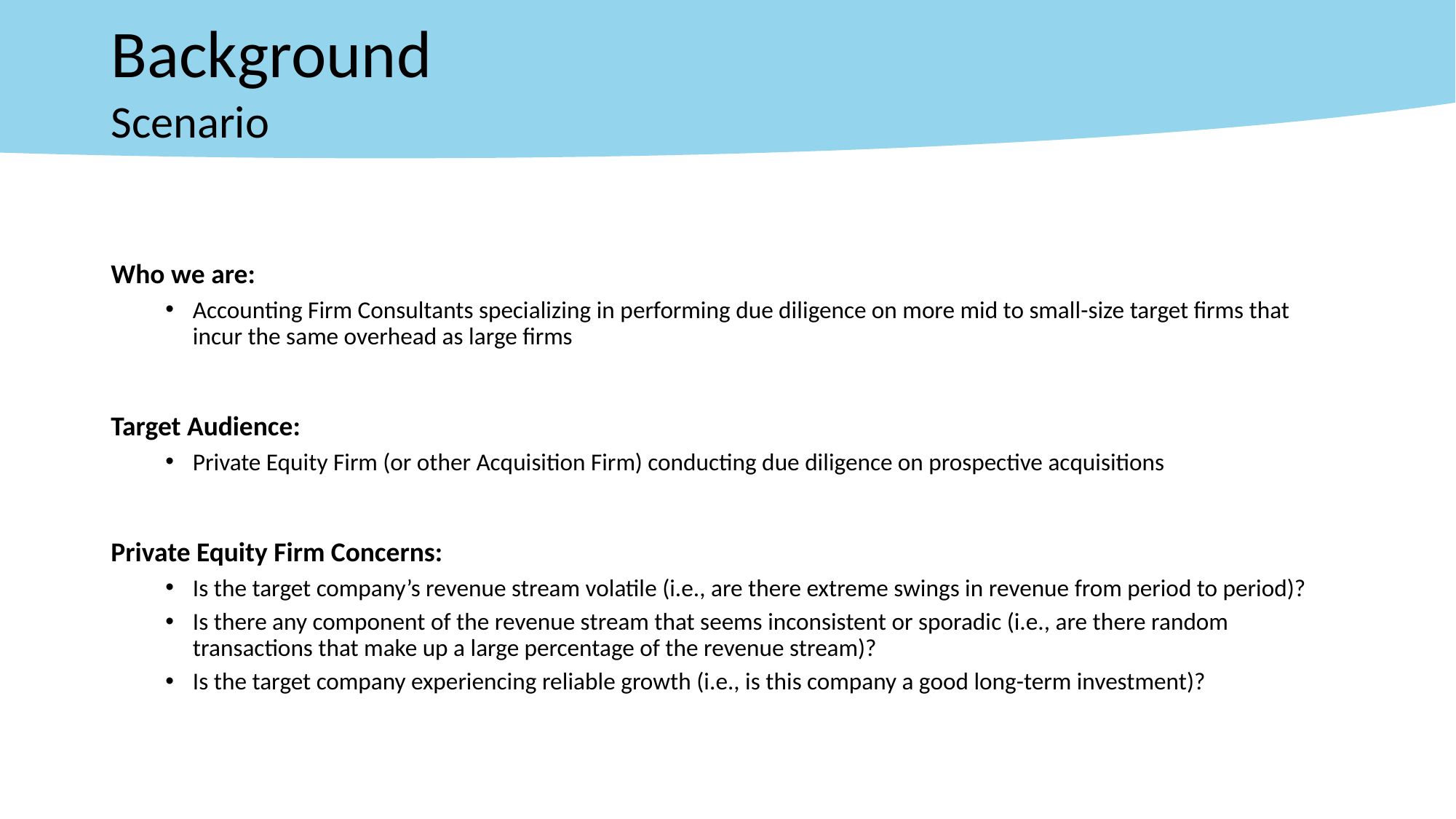

# Background
Scenario
Who we are:
Accounting Firm Consultants specializing in performing due diligence on more mid to small-size target firms that incur the same overhead as large firms

Target Audience:
Private Equity Firm (or other Acquisition Firm) conducting due diligence on prospective acquisitions

Private Equity Firm Concerns:
Is the target company’s revenue stream volatile (i.e., are there extreme swings in revenue from period to period)?
Is there any component of the revenue stream that seems inconsistent or sporadic (i.e., are there random transactions that make up a large percentage of the revenue stream)?
Is the target company experiencing reliable growth (i.e., is this company a good long-term investment)?